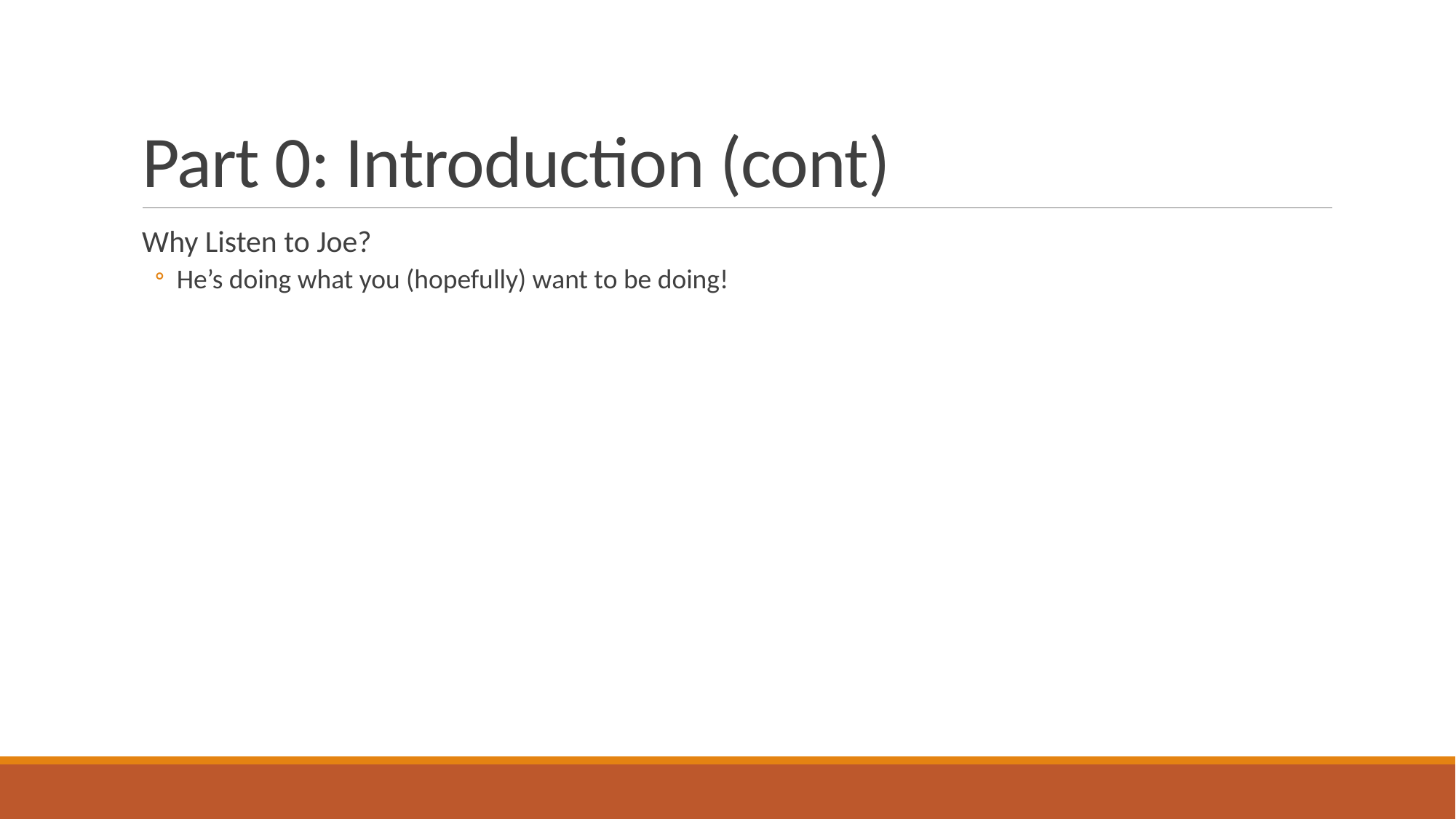

# Part 0: Introduction (cont)
Why Listen to Joe?
He’s doing what you (hopefully) want to be doing!